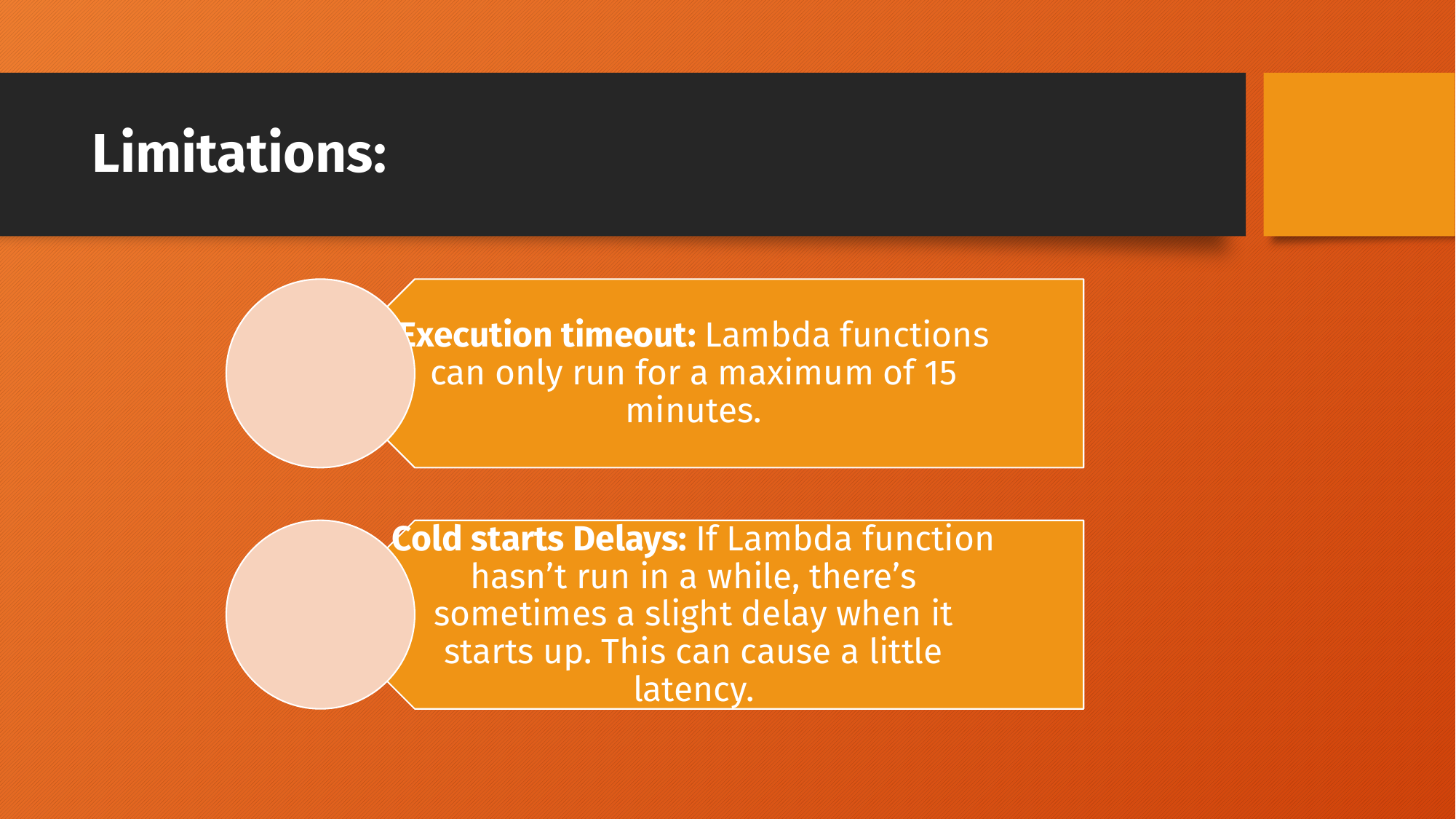

# Limitations:
Execution timeout: Lambda functions can only run for a maximum of 15 minutes.
Cold starts Delays: If Lambda function hasn’t run in a while, there’s sometimes a slight delay when it starts up. This can cause a little latency.